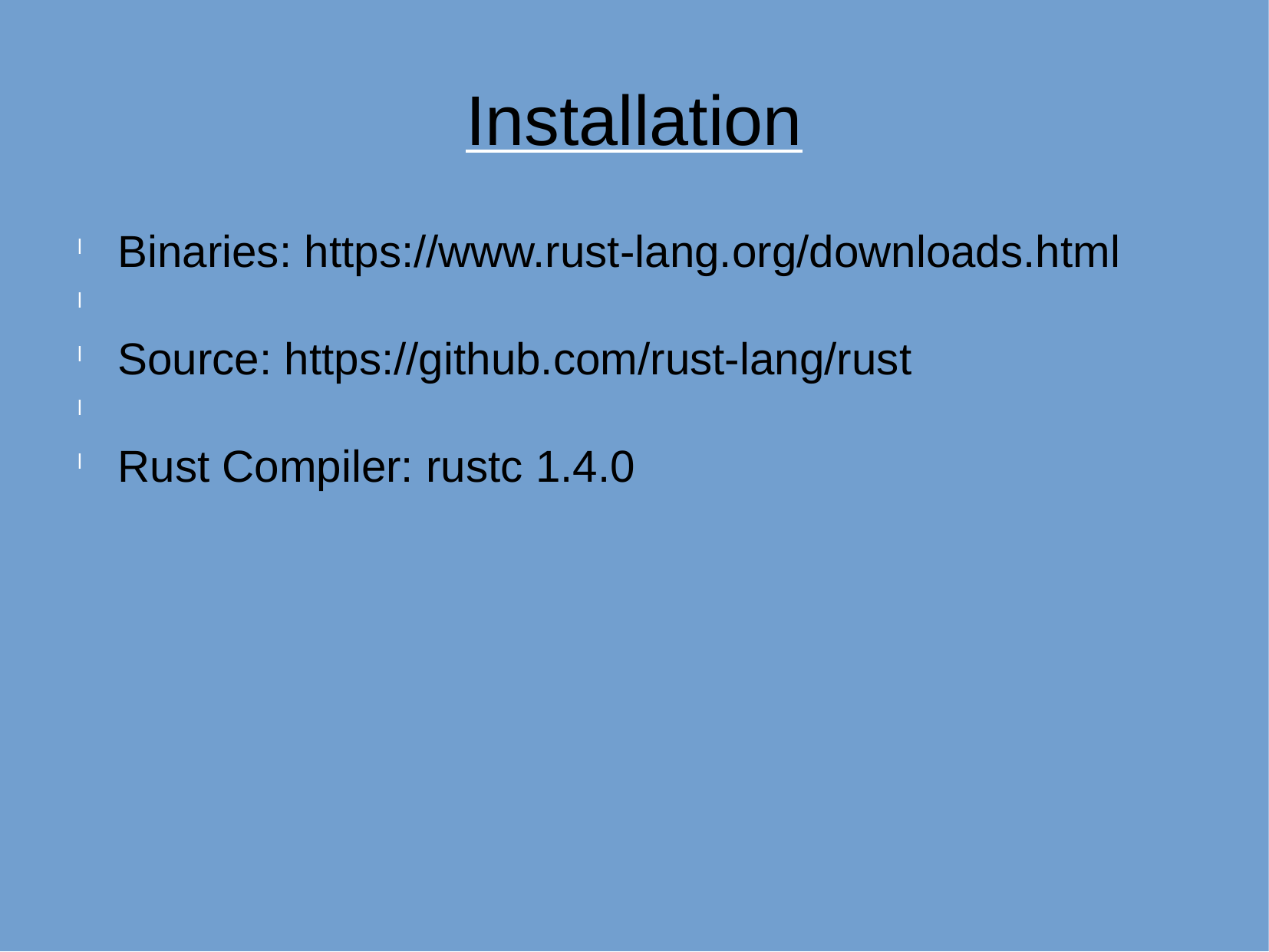

Installation
Binaries: https://www.rust-lang.org/downloads.html

Source: https://github.com/rust-lang/rust

Rust Compiler: rustc 1.4.0